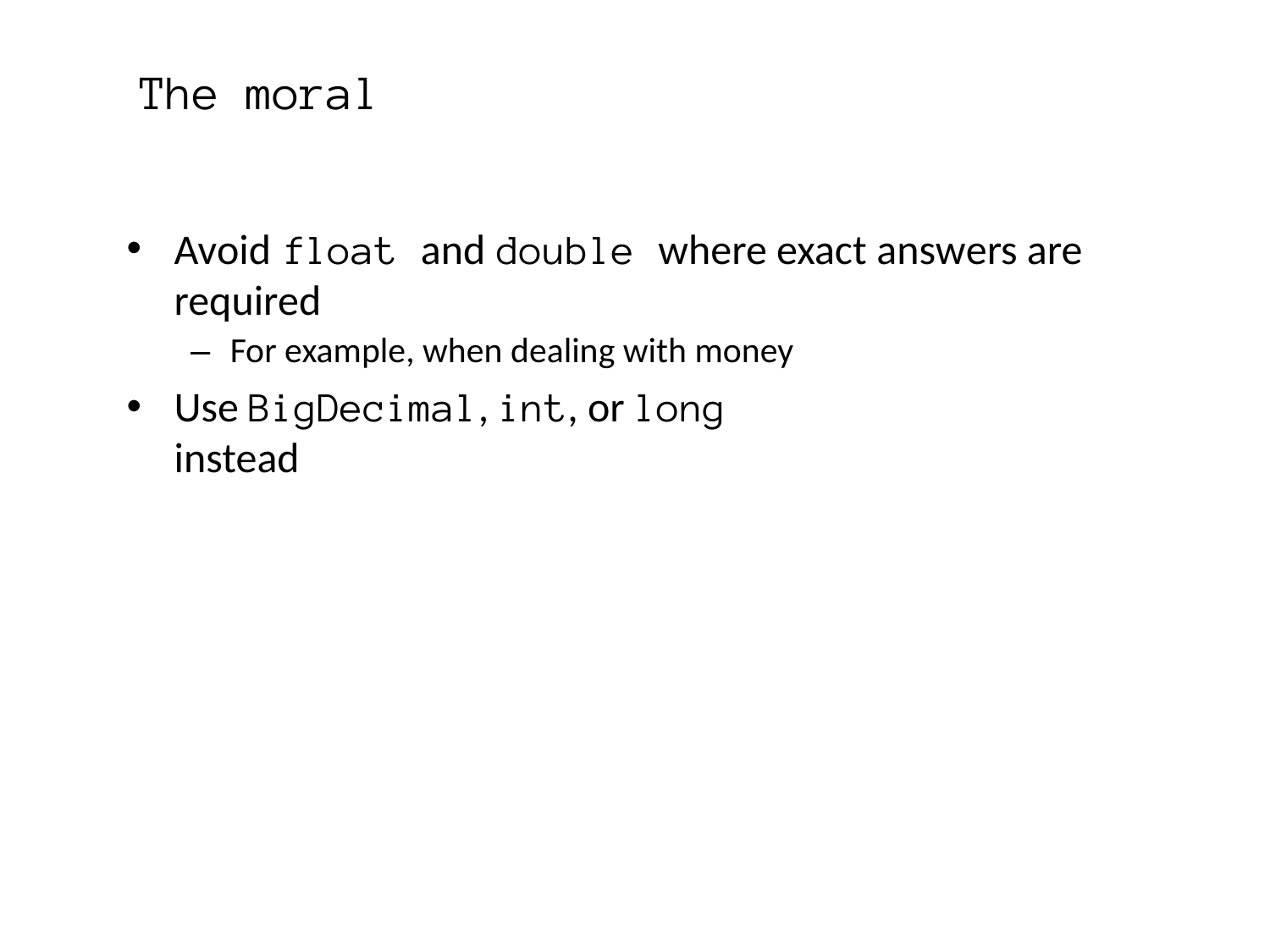

The moral
Avoid float and double where exact answers are required
–	For example, when dealing with money

Use BigDecimal, int, or long instead